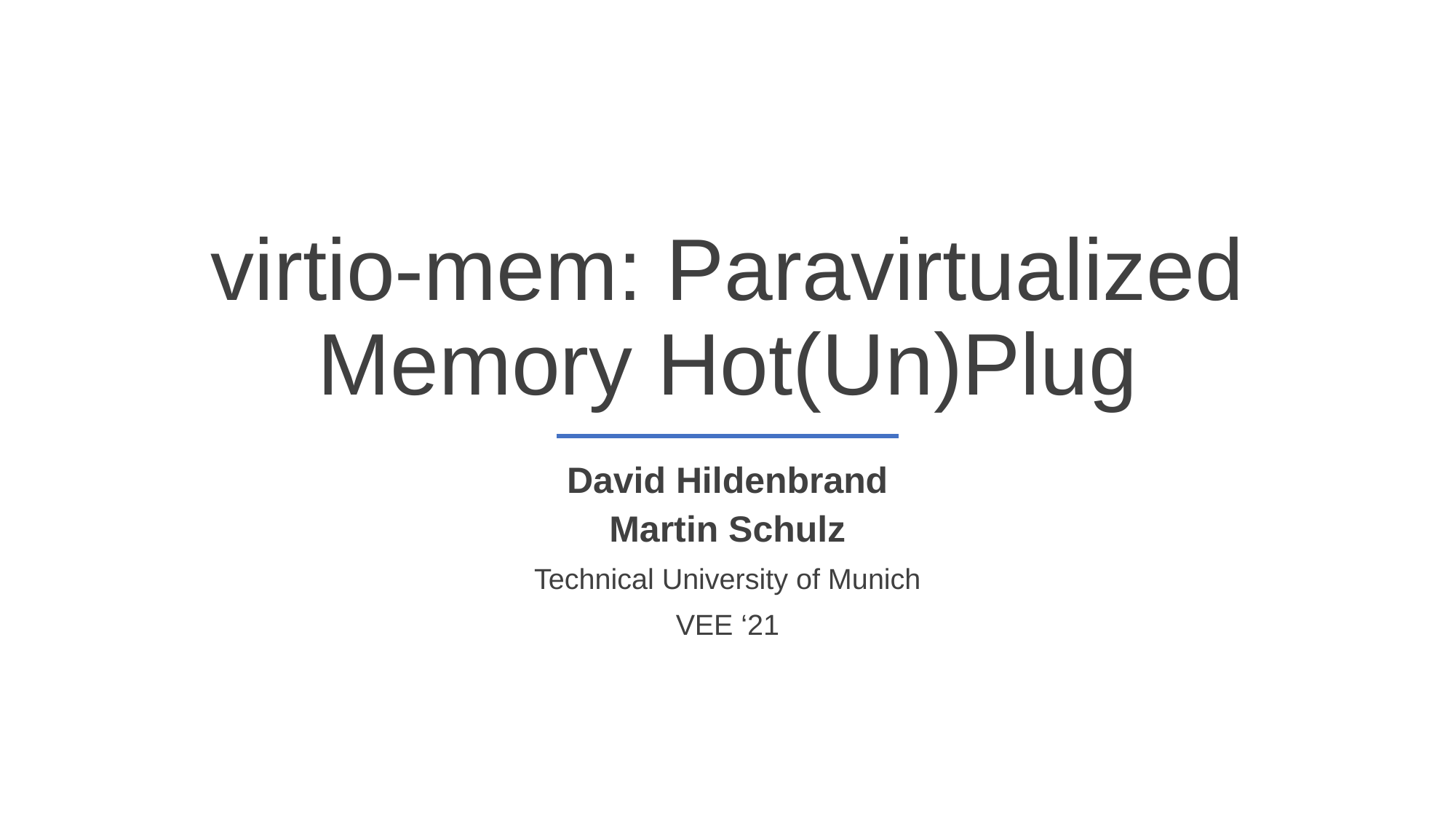

# virtio-mem: Paravirtualized Memory Hot(Un)Plug
David Hildenbrand
Martin Schulz
Technical University of Munich
VEE ‘21